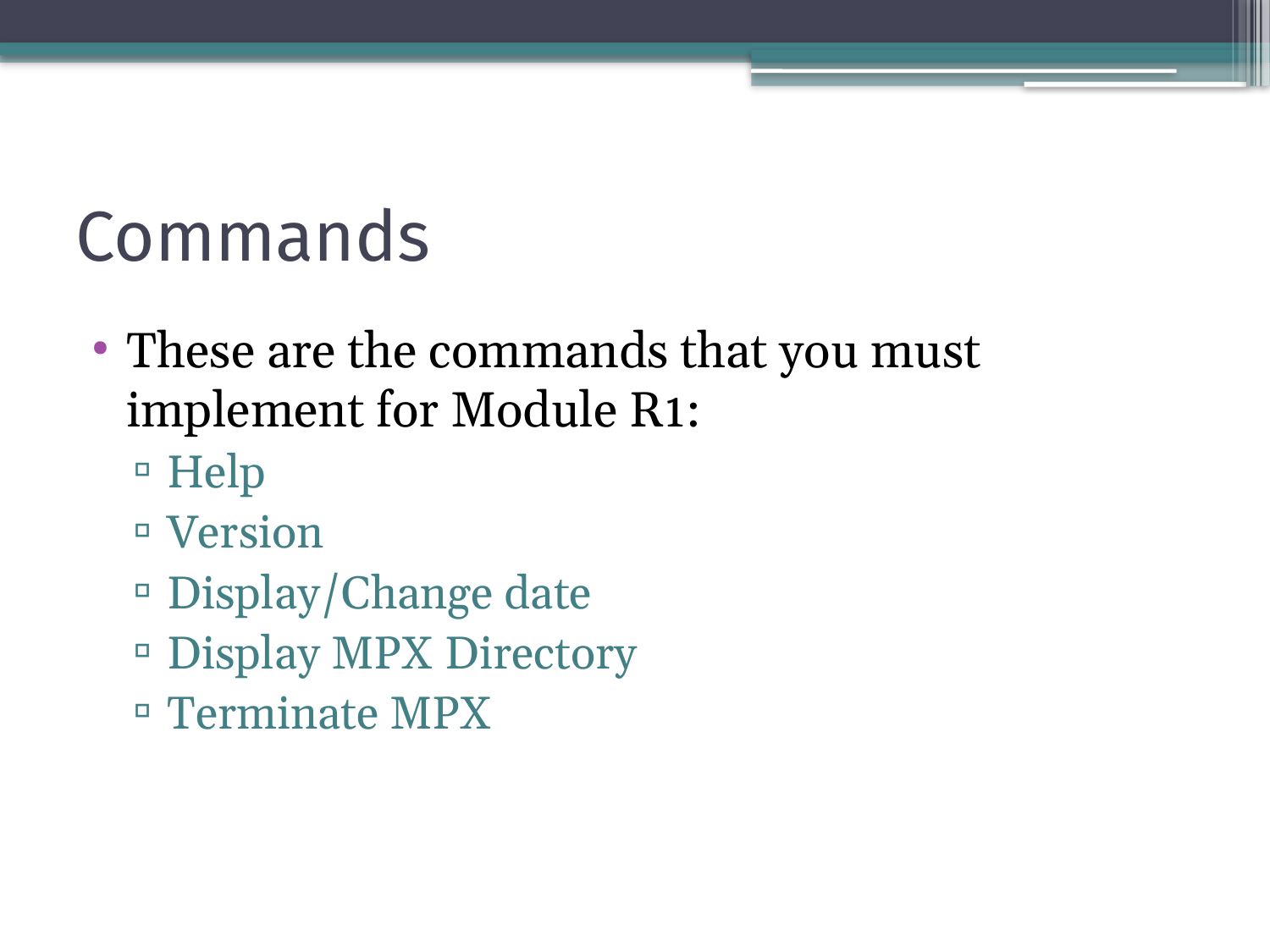

# Commands
These are the commands that you must implement for Module R1:
Help
Version
Display/Change date
Display MPX Directory
Terminate MPX